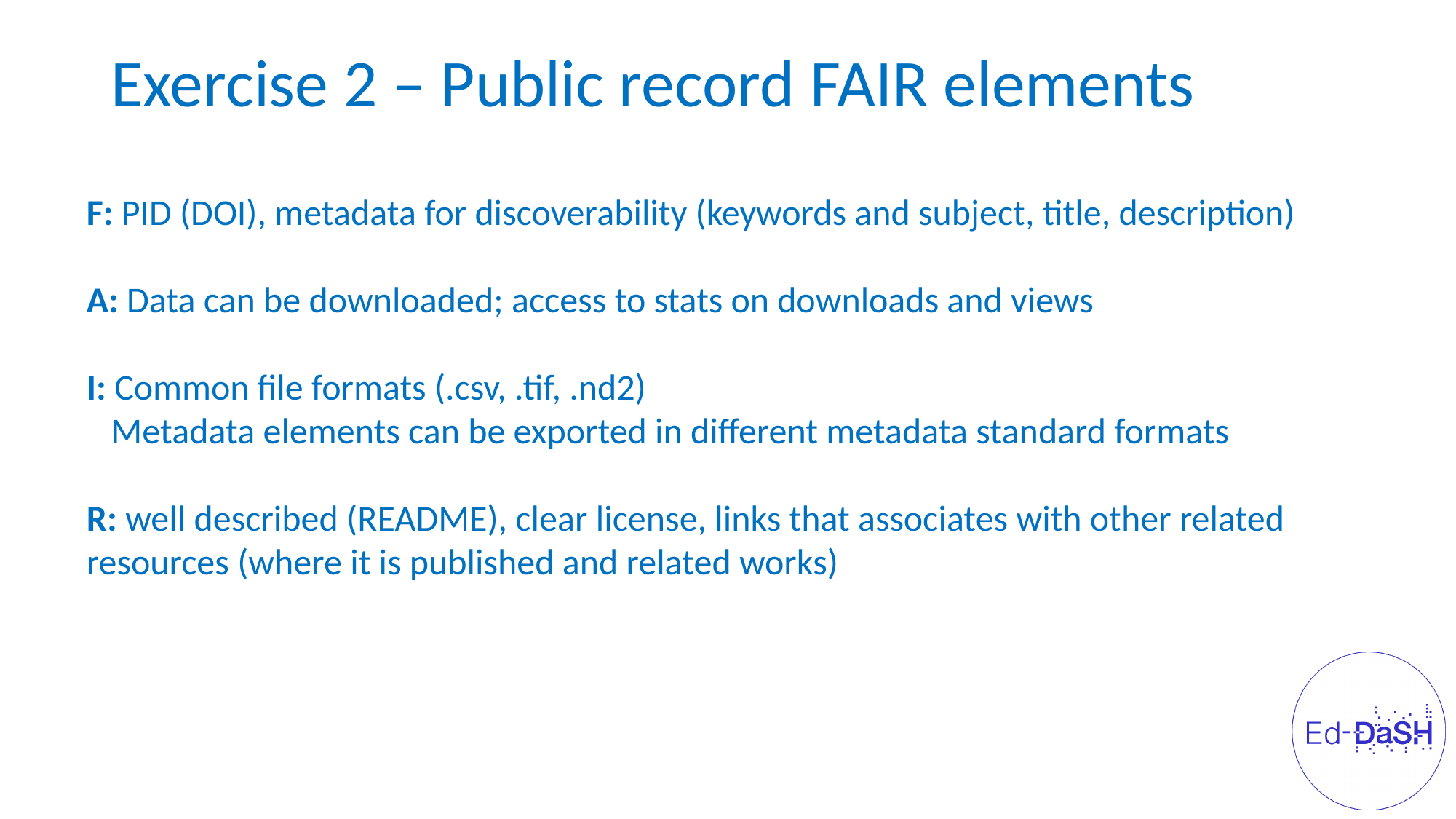

Exercise 2 – Public record FAIR elements
F: PID (DOI), metadata for discoverability (keywords and subject, title, description)

A: Data can be downloaded; access to stats on downloads and views

I: Common file formats (.csv, .tif, .nd2)
   Metadata elements can be exported in different metadata standard formats

R: well described (README), clear license, links that associates with other related resources (where it is published and related works)